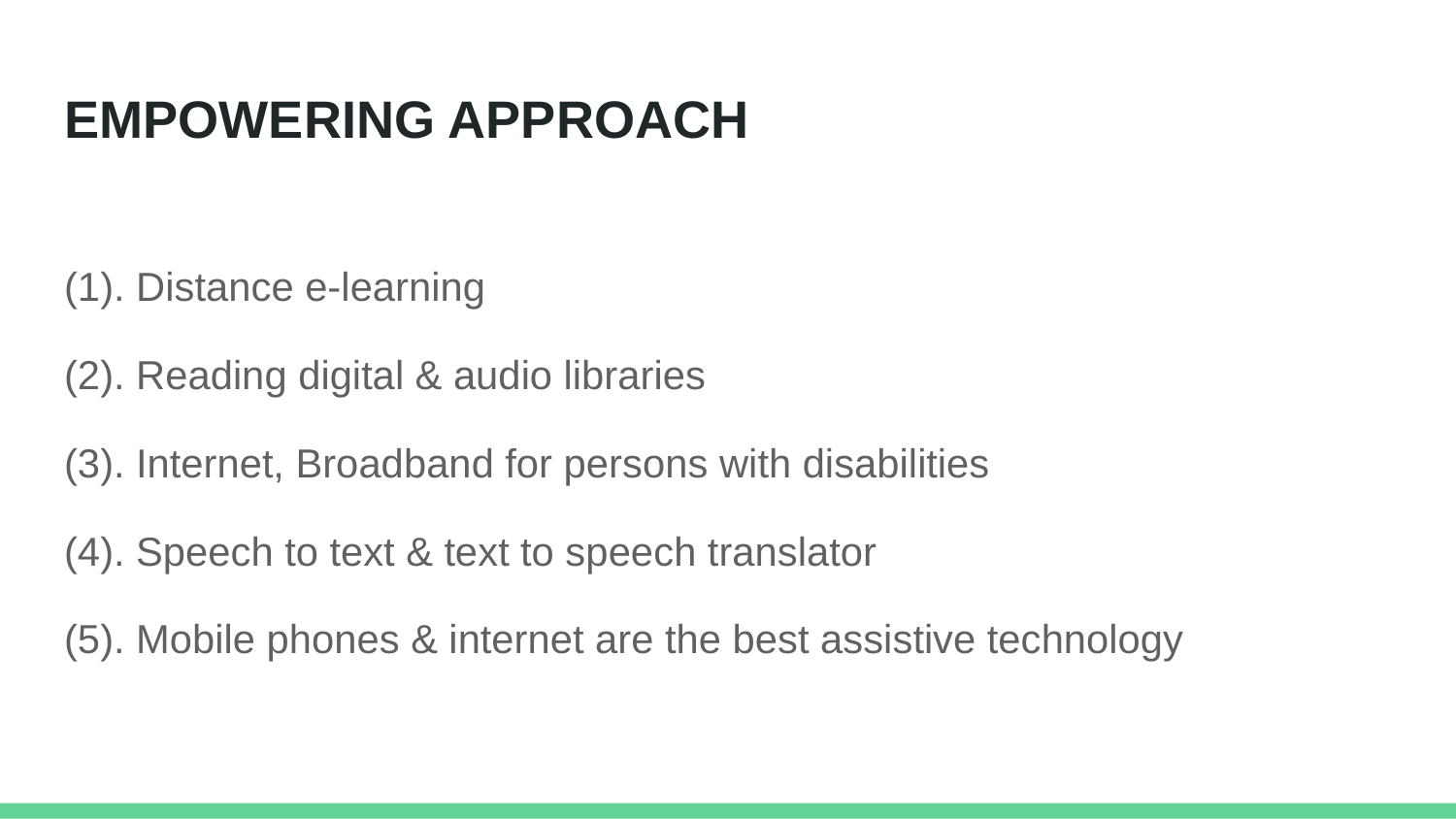

# EMPOWERING APPROACH
(1). Distance e-learning
(2). Reading digital & audio libraries
(3). Internet, Broadband for persons with disabilities
(4). Speech to text & text to speech translator
(5). Mobile phones & internet are the best assistive technology